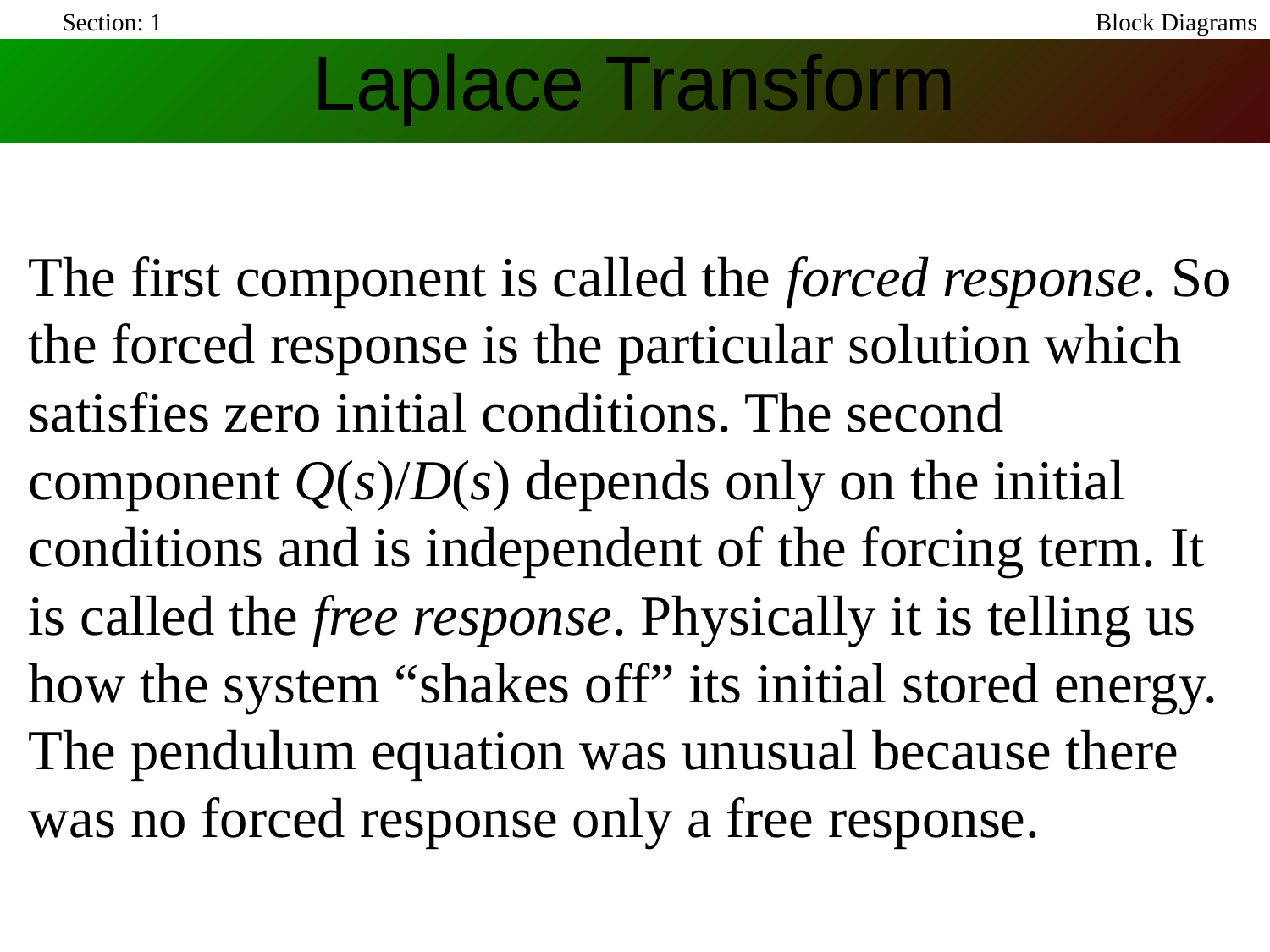

Section: 1
Laplace Transform
Block Diagrams

The first component is called the forced response. So the forced response is the particular solution which satisfies zero initial conditions. The second component Q(s)/D(s) depends only on the initial conditions and is independent of the forcing term. It is called the free response. Physically it is telling us how the system “shakes off” its initial stored energy. The pendulum equation was unusual because there was no forced response only a free response.